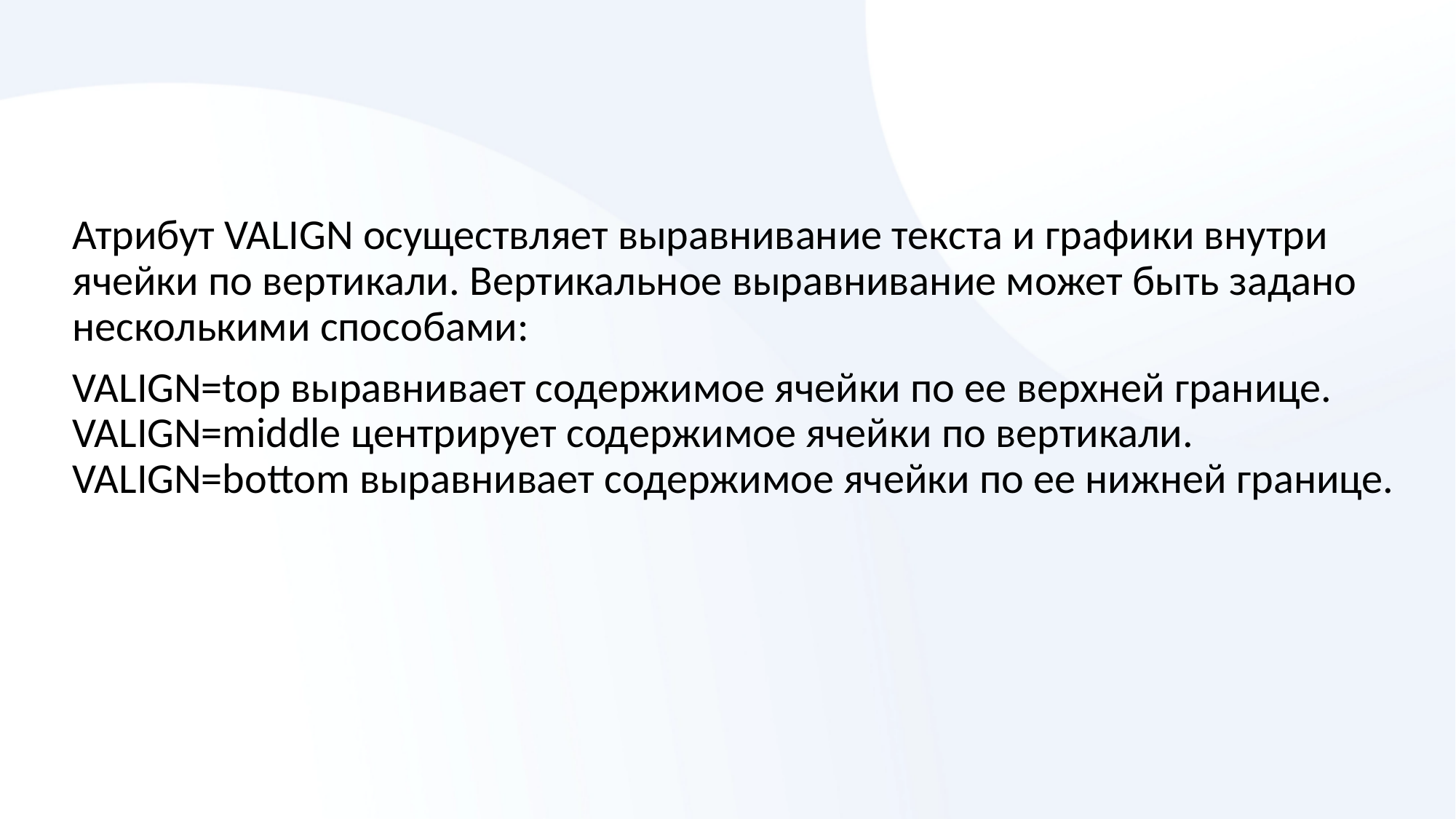

Атрибут VALIGN осуществляет выравнивание текста и графики внутри ячейки по вертикали. Вертикальное выравнивание может быть задано несколькими способами:
VALIGN=top выравнивает содержимое ячейки по ее верхней границе. VALIGN=middle центрирует содержимое ячейки по вертикали. VALIGN=bottom выравнивает содержимое ячейки по ее нижней границе.